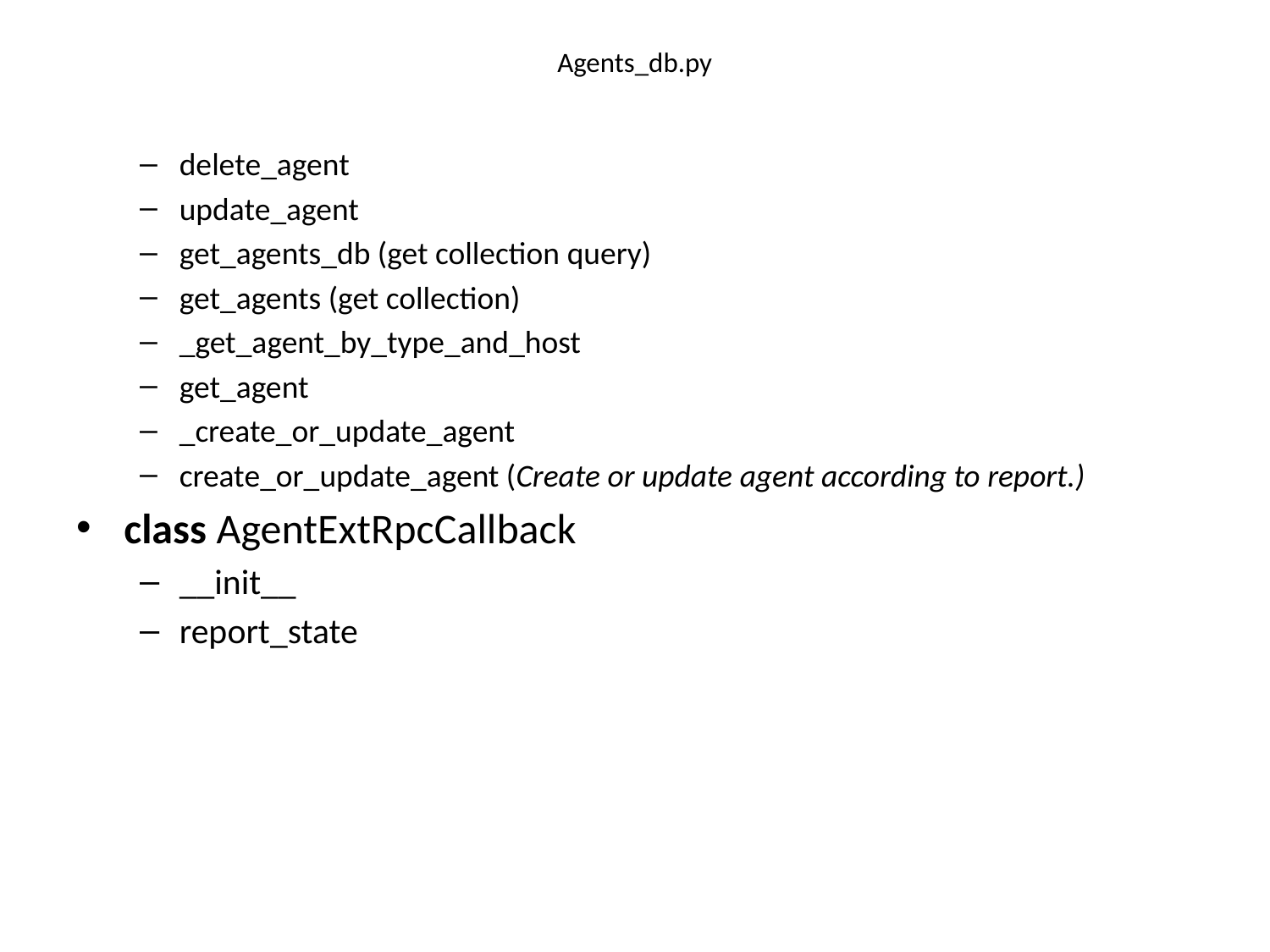

# Agents_db.py
delete_agent
update_agent
get_agents_db (get collection query)
get_agents (get collection)
_get_agent_by_type_and_host
get_agent
_create_or_update_agent
create_or_update_agent (Create or update agent according to report.)
class AgentExtRpcCallback
__init__
report_state